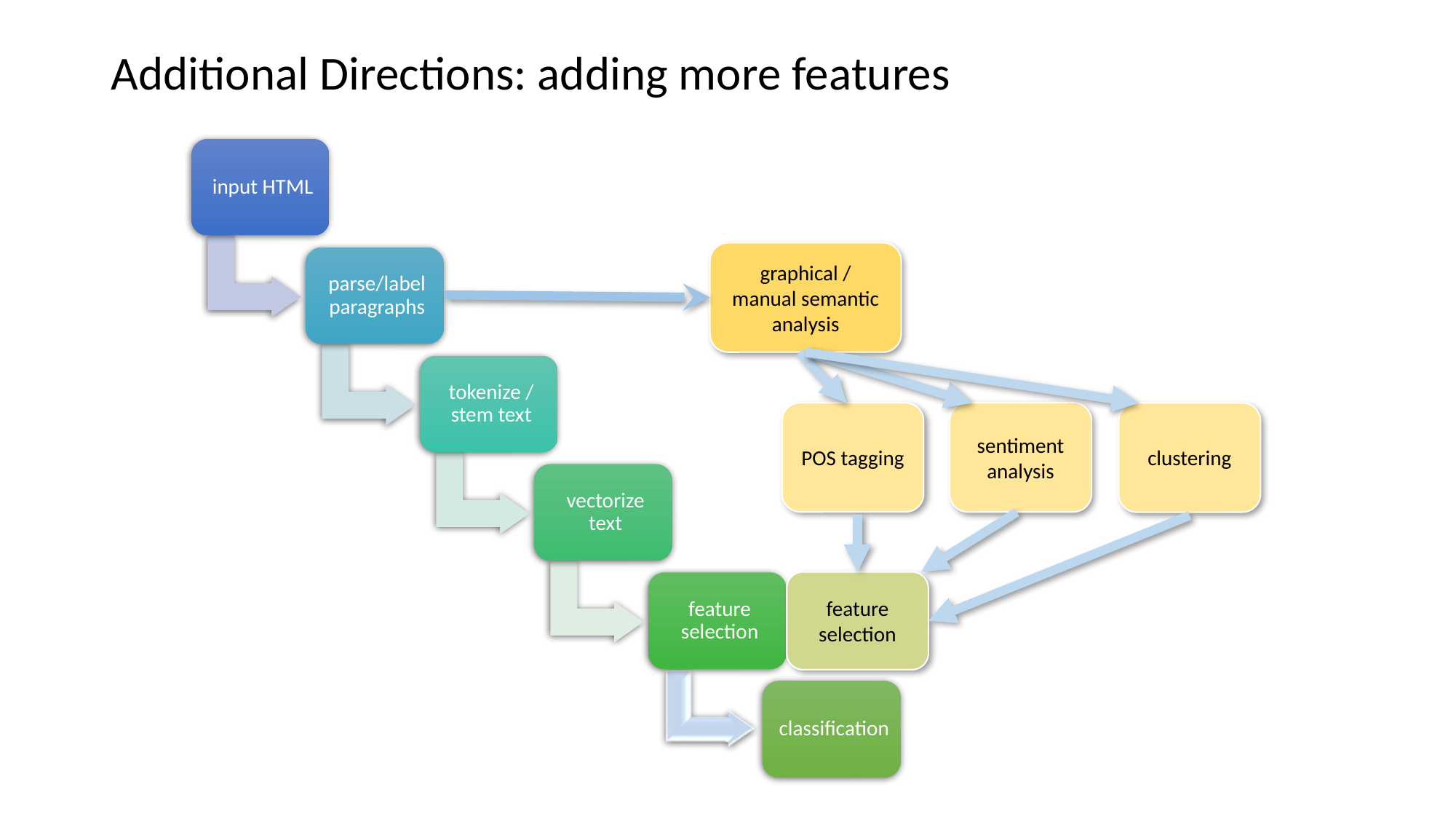

# Additional Directions: adding more features
input HTML
parse/label paragraphs
tokenize / stem text
vectorize text
feature selection
classification
graphical / manual semantic analysis
sentiment analysis
POS tagging
clustering
feature selection